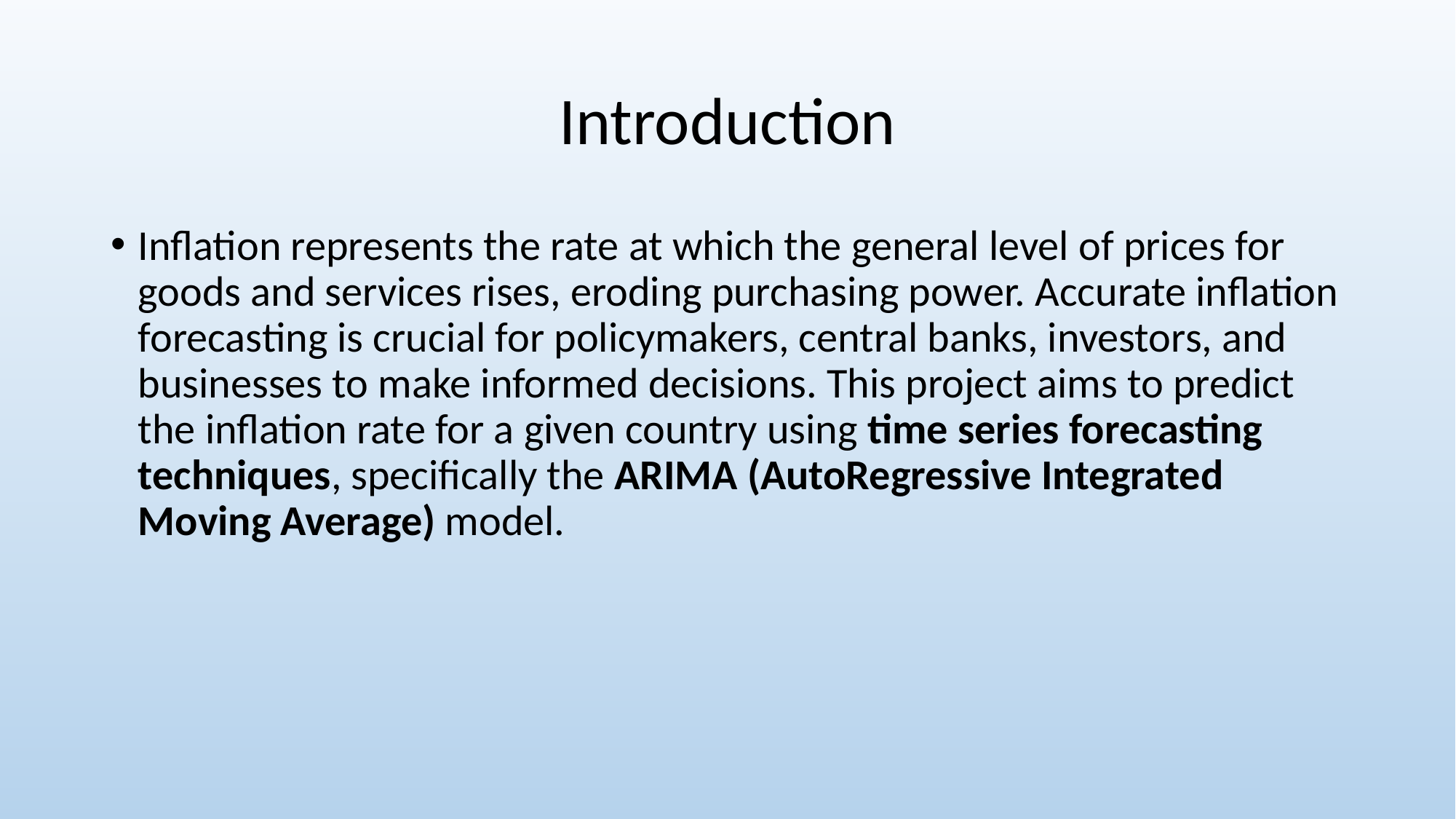

# Introduction
Inflation represents the rate at which the general level of prices for goods and services rises, eroding purchasing power. Accurate inflation forecasting is crucial for policymakers, central banks, investors, and businesses to make informed decisions. This project aims to predict the inflation rate for a given country using time series forecasting techniques, specifically the ARIMA (AutoRegressive Integrated Moving Average) model.